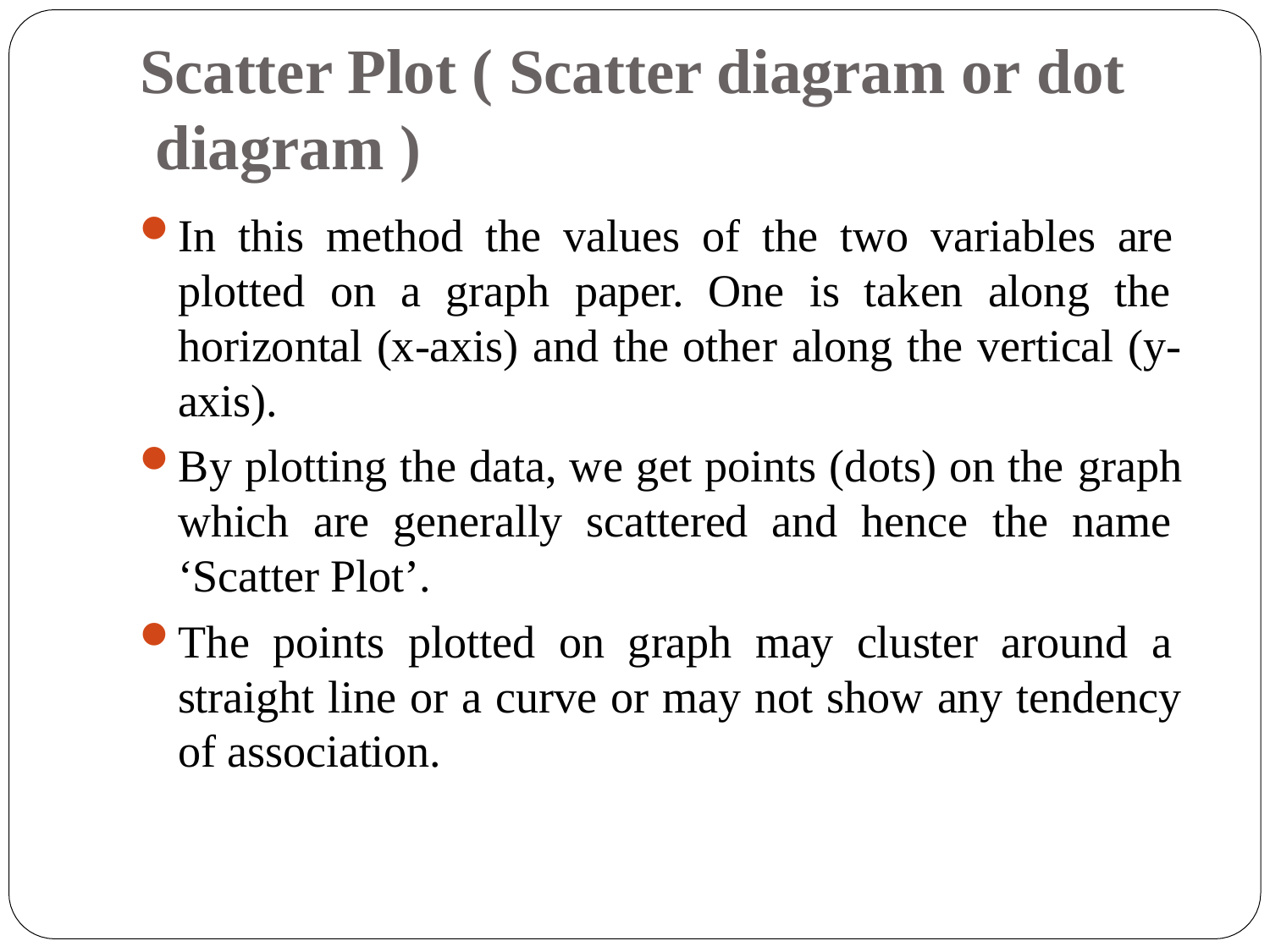

# Scatter Plot ( Scatter diagram or dot  diagram )
In this method the values of the two variables are  plotted on a graph paper. One is taken along the  horizontal (x-axis) and the other along the vertical (y-  axis).
By plotting the data, we get points (dots) on the graph  which are generally scattered and hence the name  ‘Scatter Plot’.
The points plotted on graph may cluster around a  straight line or a curve or may not show any tendency  of association.